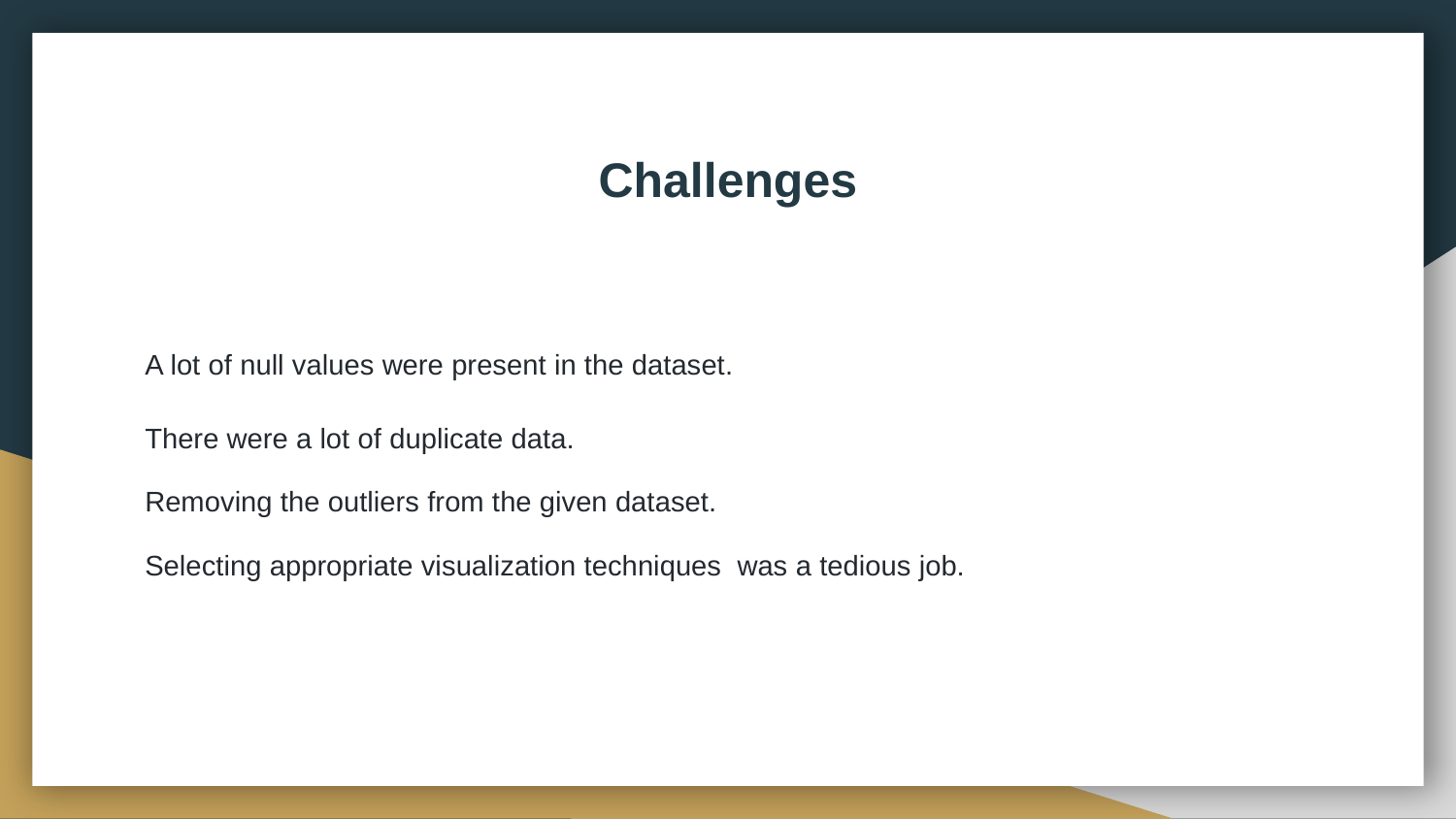

# Challenges
A lot of null values were present in the dataset.
There were a lot of duplicate data.
Removing the outliers from the given dataset.
Selecting appropriate visualization techniques  was a tedious job.